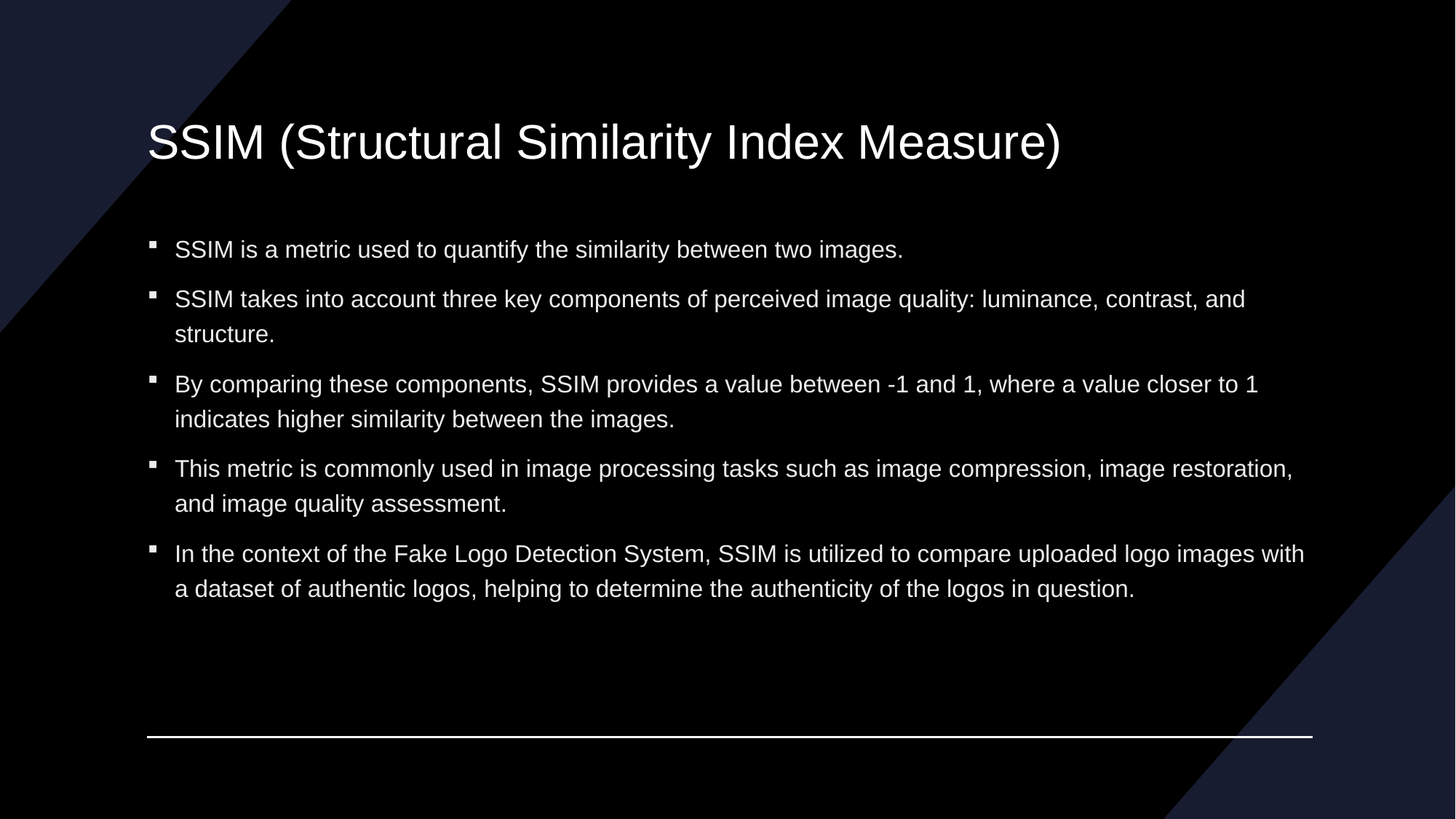

# SSIM (Structural Similarity Index Measure)
SSIM is a metric used to quantify the similarity between two images.
SSIM takes into account three key components of perceived image quality: luminance, contrast, and structure.
By comparing these components, SSIM provides a value between -1 and 1, where a value closer to 1 indicates higher similarity between the images.
This metric is commonly used in image processing tasks such as image compression, image restoration, and image quality assessment.
In the context of the Fake Logo Detection System, SSIM is utilized to compare uploaded logo images with a dataset of authentic logos, helping to determine the authenticity of the logos in question.